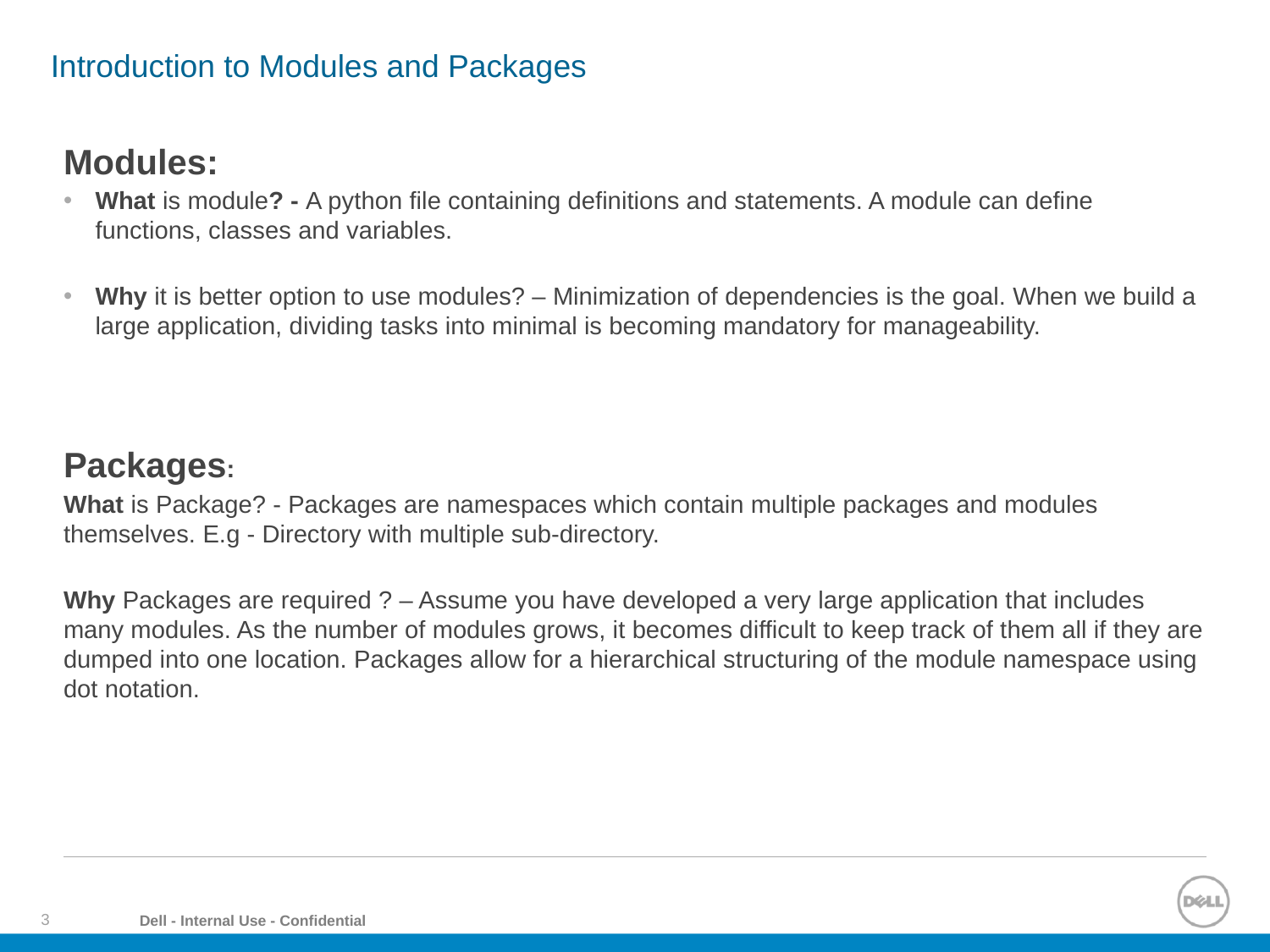

# Introduction to Modules and Packages
Modules:
What is module? - A python file containing definitions and statements. A module can define functions, classes and variables.

Why it is better option to use modules? – Minimization of dependencies is the goal. When we build a large application, dividing tasks into minimal is becoming mandatory for manageability.

Packages:
What is Package? - Packages are namespaces which contain multiple packages and modules themselves. E.g - Directory with multiple sub-directory.

Why Packages are required ? – Assume you have developed a very large application that includes many modules. As the number of modules grows, it becomes difficult to keep track of them all if they are dumped into one location. Packages allow for a hierarchical structuring of the module namespace using dot notation.

Arrays of object references